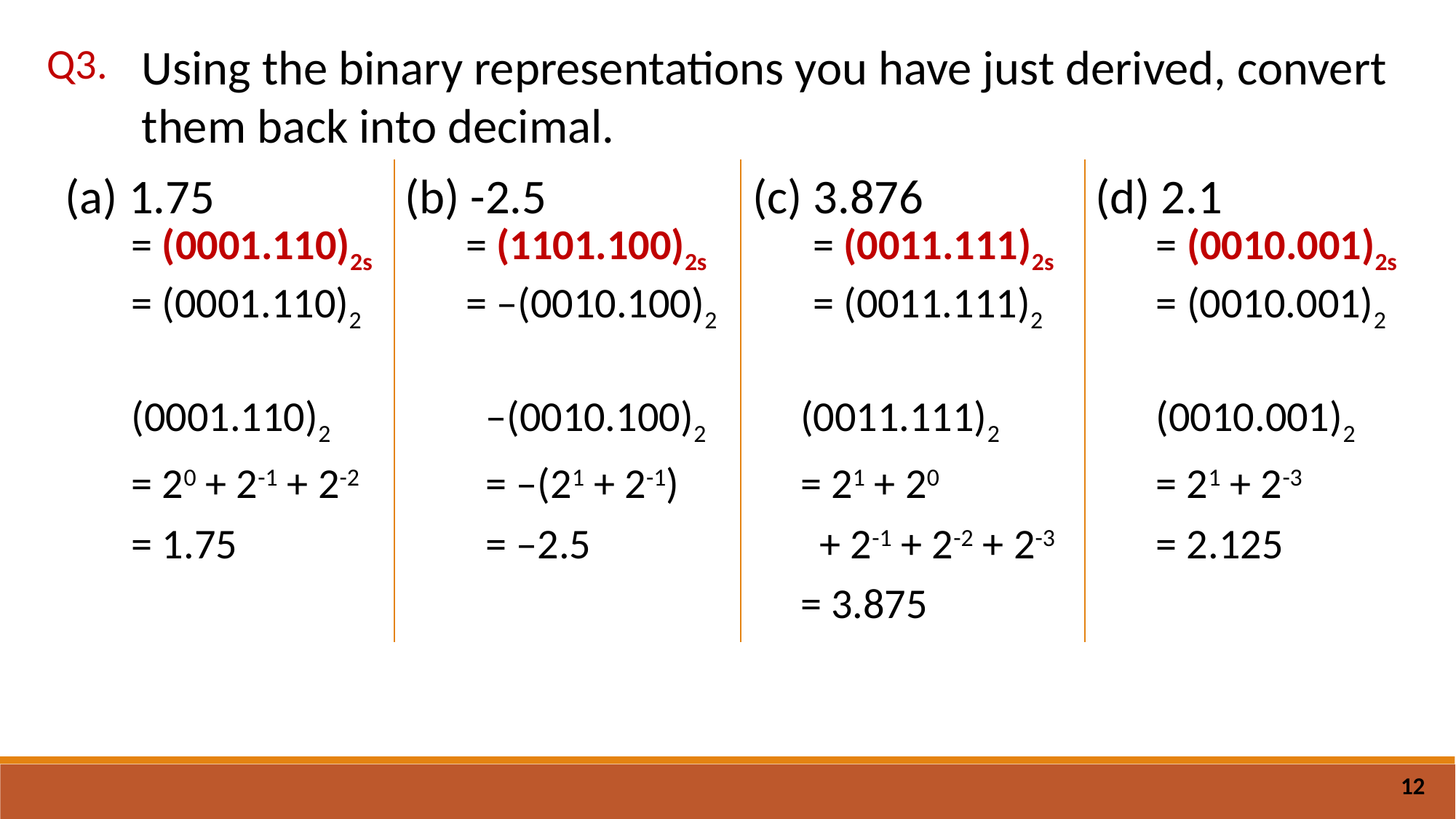

Using the binary representations you have just derived, convert them back into decimal.
Q3.
(a) 1.75
(b) -2.5
(c) 3.876
(d) 2.1
= (0001.110)2s
= (0001.110)2
= (1101.100)2s
= –(0010.100)2
= (0011.111)2s
= (0011.111)2
= (0010.001)2s
= (0010.001)2
(0001.110)2
= 20 + 2-1 + 2-2
= 1.75
–(0010.100)2
= –(21 + 2-1)
= –2.5
(0011.111)2
= 21 + 20
  + 2-1 + 2-2 + 2-3
= 3.875
(0010.001)2
= 21 + 2-3
= 2.125
12